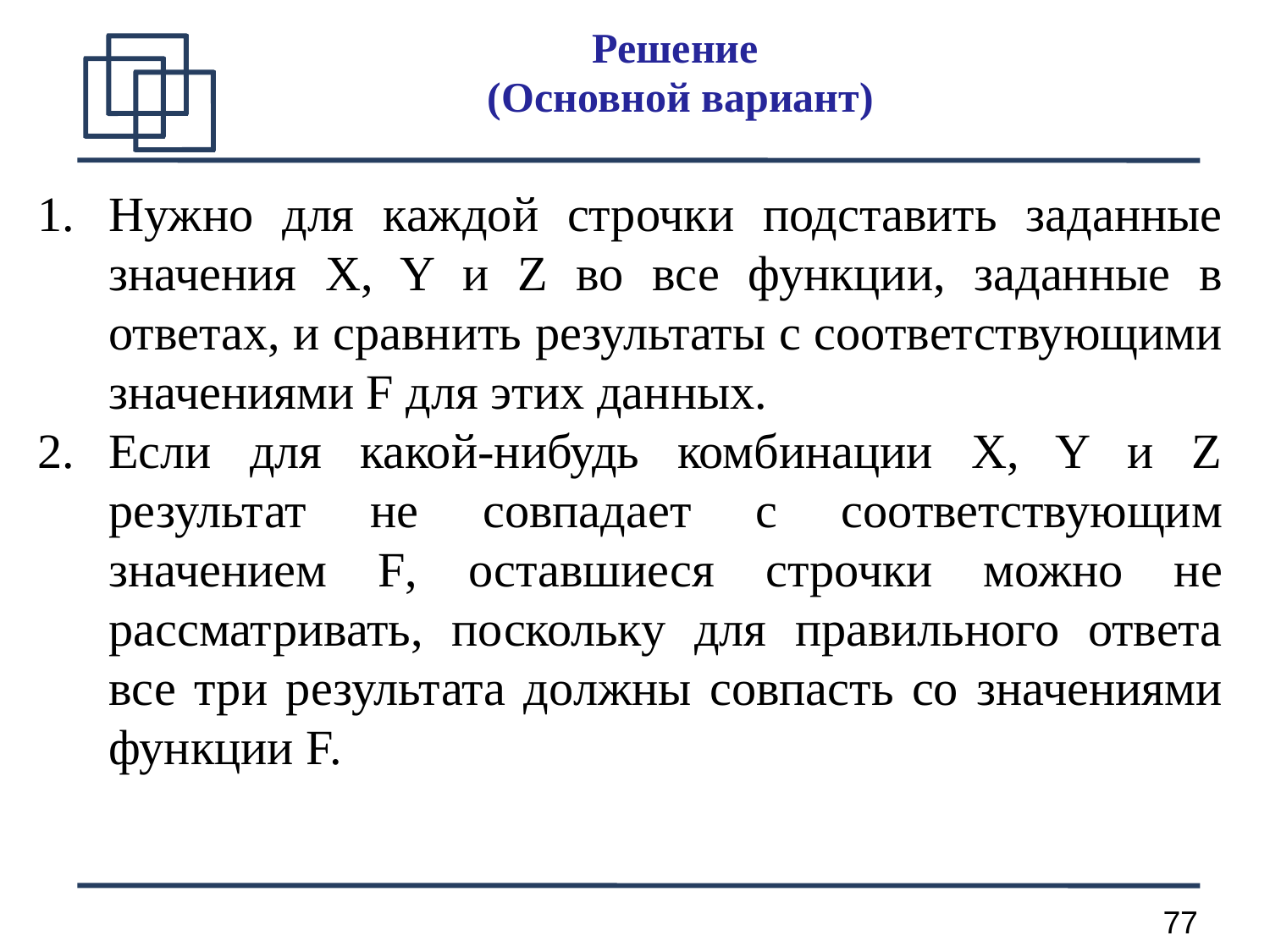

Решение
(Основной вариант)
Нужно для каждой строчки подставить заданные значения X, Y и Z во все функции, заданные в ответах, и сравнить результаты с соответствующими значениями F для этих данных.
Если для какой-нибудь комбинации X, Y и Z результат не совпадает с соответствующим значением F, оставшиеся строчки можно не рассматривать, поскольку для правильного ответа все три результата должны совпасть со значениями функции F.